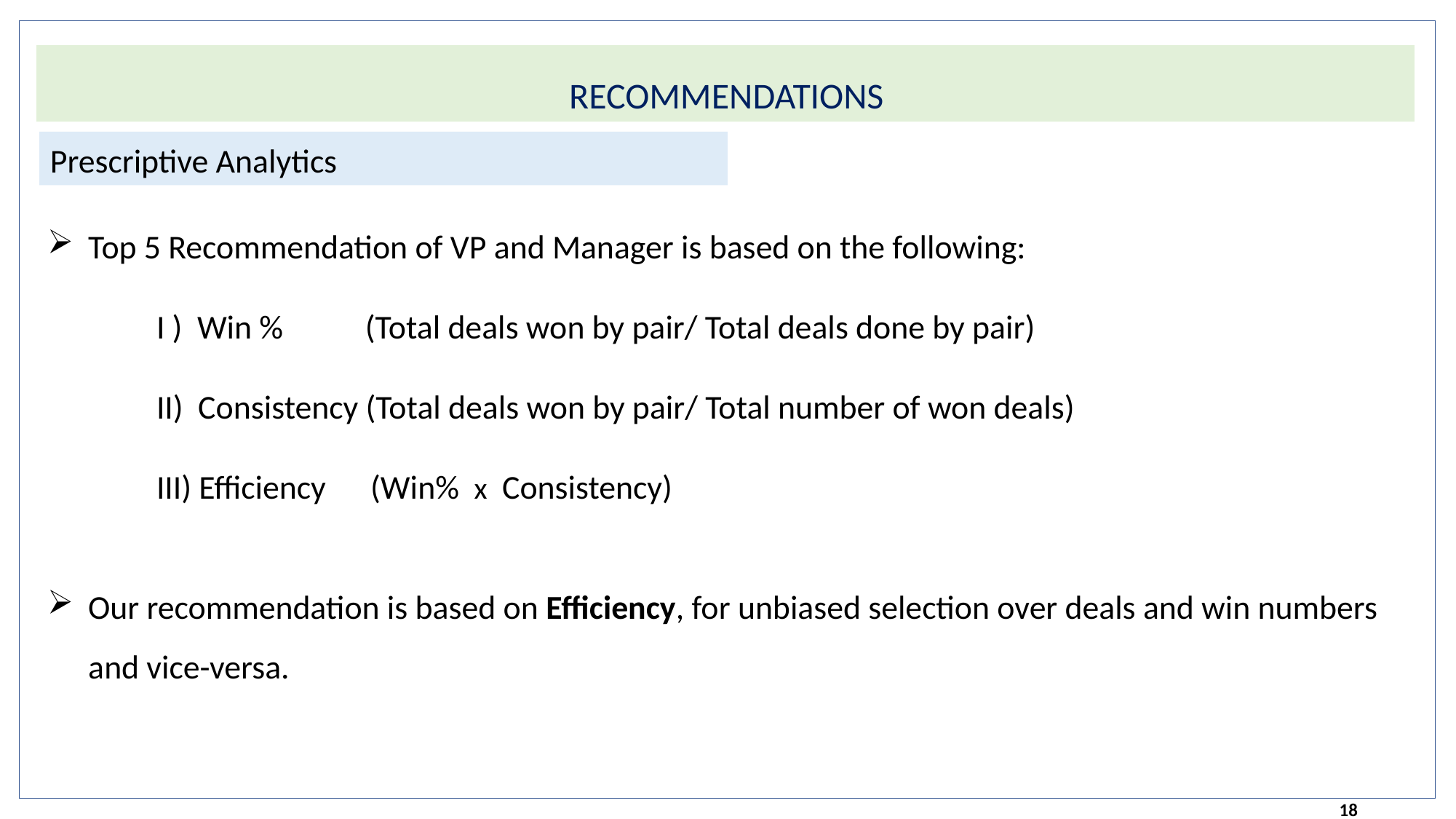

RECOMMENDATIONS
Prescriptive Analytics
Top 5 Recommendation of VP and Manager is based on the following:
	I )  Win %           (Total deals won by pair/ Total deals done by pair)
	II)  Consistency (Total deals won by pair/ Total number of won deals)
	III) Efficiency      (Win%  x  Consistency)

Our recommendation is based on Efficiency, for unbiased selection over deals and win numbers and vice-versa.

18